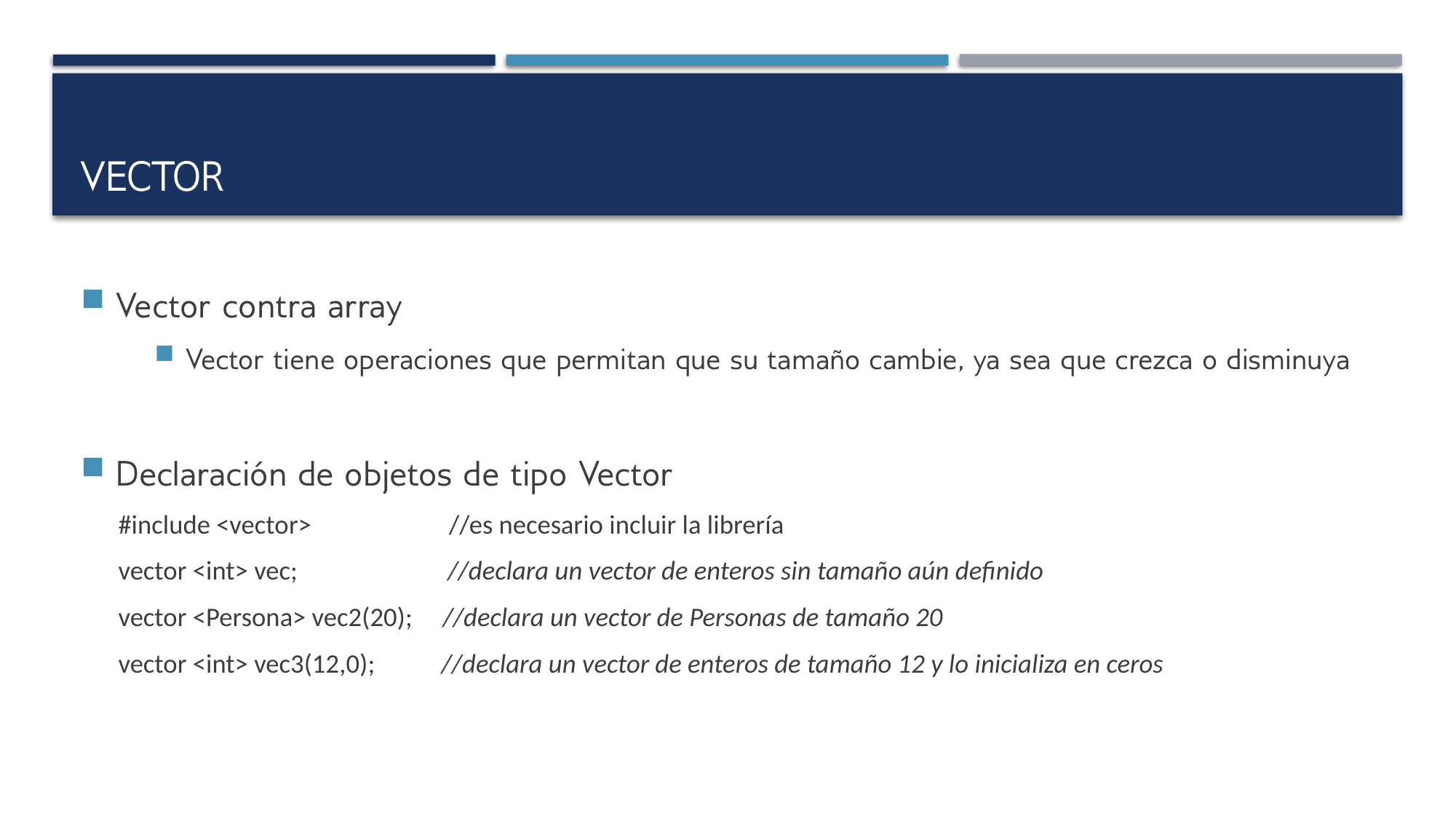

# vector
Vector contra array
Vector tiene operaciones que permitan que su tamaño cambie, ya sea que crezca o disminuya

Declaración de objetos de tipo Vector
#include <vector>                       //es necesario incluir la librería
vector <int> vec;                         //declara un vector de enteros sin tamaño aún definido
vector <Persona> vec2(20);     //declara un vector de Personas de tamaño 20
vector <int> vec3(12,0);           //declara un vector de enteros de tamaño 12 y lo inicializa en ceros